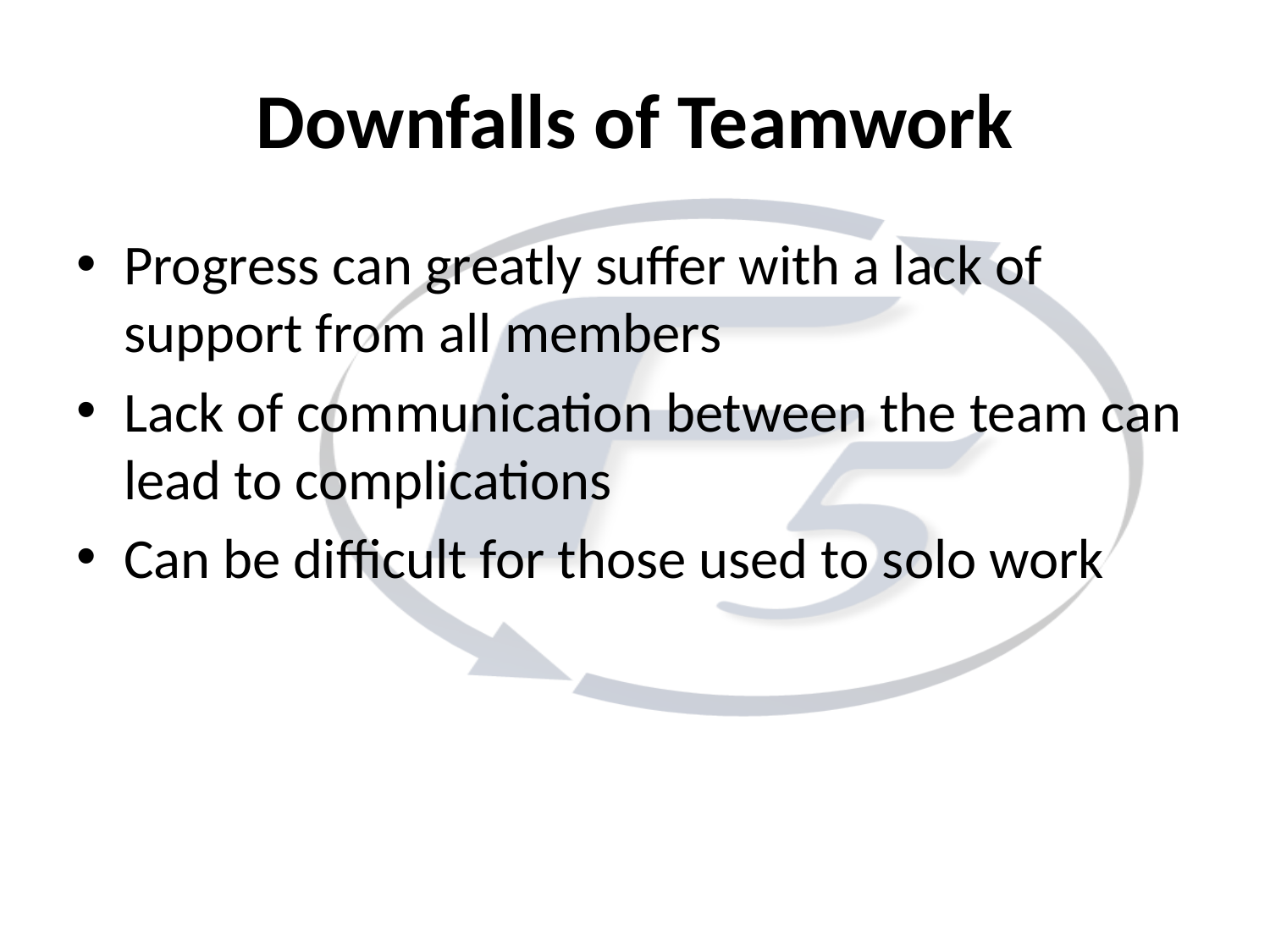

# Downfalls of Teamwork
Progress can greatly suffer with a lack of support from all members
Lack of communication between the team can lead to complications
Can be difficult for those used to solo work